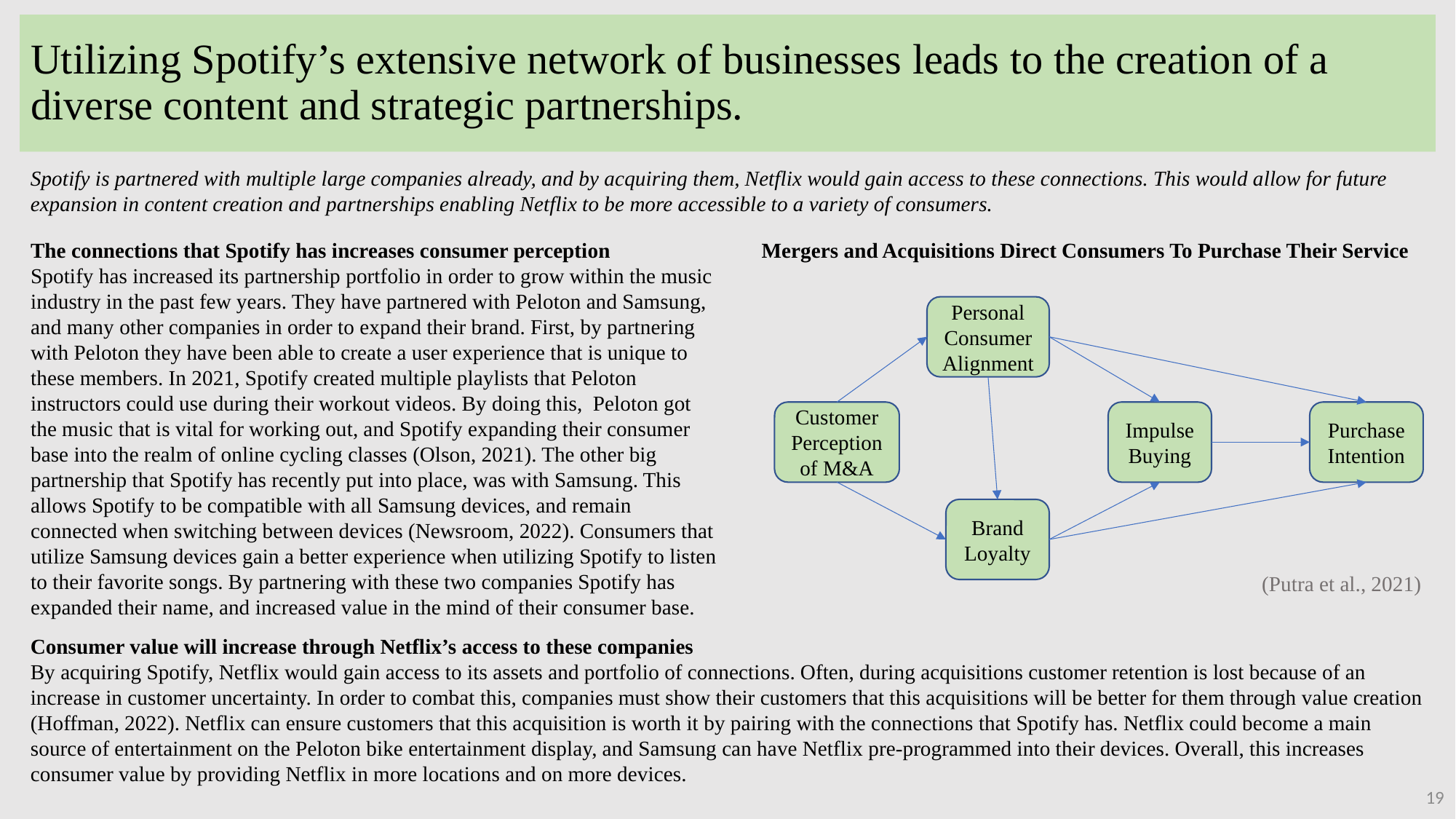

# Utilizing Spotify’s extensive network of businesses leads to the creation of a diverse content and strategic partnerships.
Spotify is partnered with multiple large companies already, and by acquiring them, Netflix would gain access to these connections. This would allow for future expansion in content creation and partnerships enabling Netflix to be more accessible to a variety of consumers.
The connections that Spotify has increases consumer perception
Spotify has increased its partnership portfolio in order to grow within the music industry in the past few years. They have partnered with Peloton and Samsung, and many other companies in order to expand their brand. First, by partnering with Peloton they have been able to create a user experience that is unique to these members. In 2021, Spotify created multiple playlists that Peloton instructors could use during their workout videos. By doing this,  Peloton got the music that is vital for working out, and Spotify expanding their consumer base into the realm of online cycling classes (Olson, 2021). The other big partnership that Spotify has recently put into place, was with Samsung. This allows Spotify to be compatible with all Samsung devices, and remain connected when switching between devices (Newsroom, 2022). Consumers that utilize Samsung devices gain a better experience when utilizing Spotify to listen to their favorite songs. By partnering with these two companies Spotify has expanded their name, and increased value in the mind of their consumer base.

Mergers and Acquisitions Direct Consumers To Purchase Their Service
Personal Consumer Alignment
Customer Perception of M&A
Impulse Buying
Purchase Intention
Brand Loyalty
(Putra et al., 2021)

Consumer value will increase through Netflix’s access to these companies
By acquiring Spotify, Netflix would gain access to its assets and portfolio of connections. Often, during acquisitions customer retention is lost because of an increase in customer uncertainty. In order to combat this, companies must show their customers that this acquisitions will be better for them through value creation (Hoffman, 2022). Netflix can ensure customers that this acquisition is worth it by pairing with the connections that Spotify has. Netflix could become a main source of entertainment on the Peloton bike entertainment display, and Samsung can have Netflix pre-programmed into their devices. Overall, this increases consumer value by providing Netflix in more locations and on more devices.

19